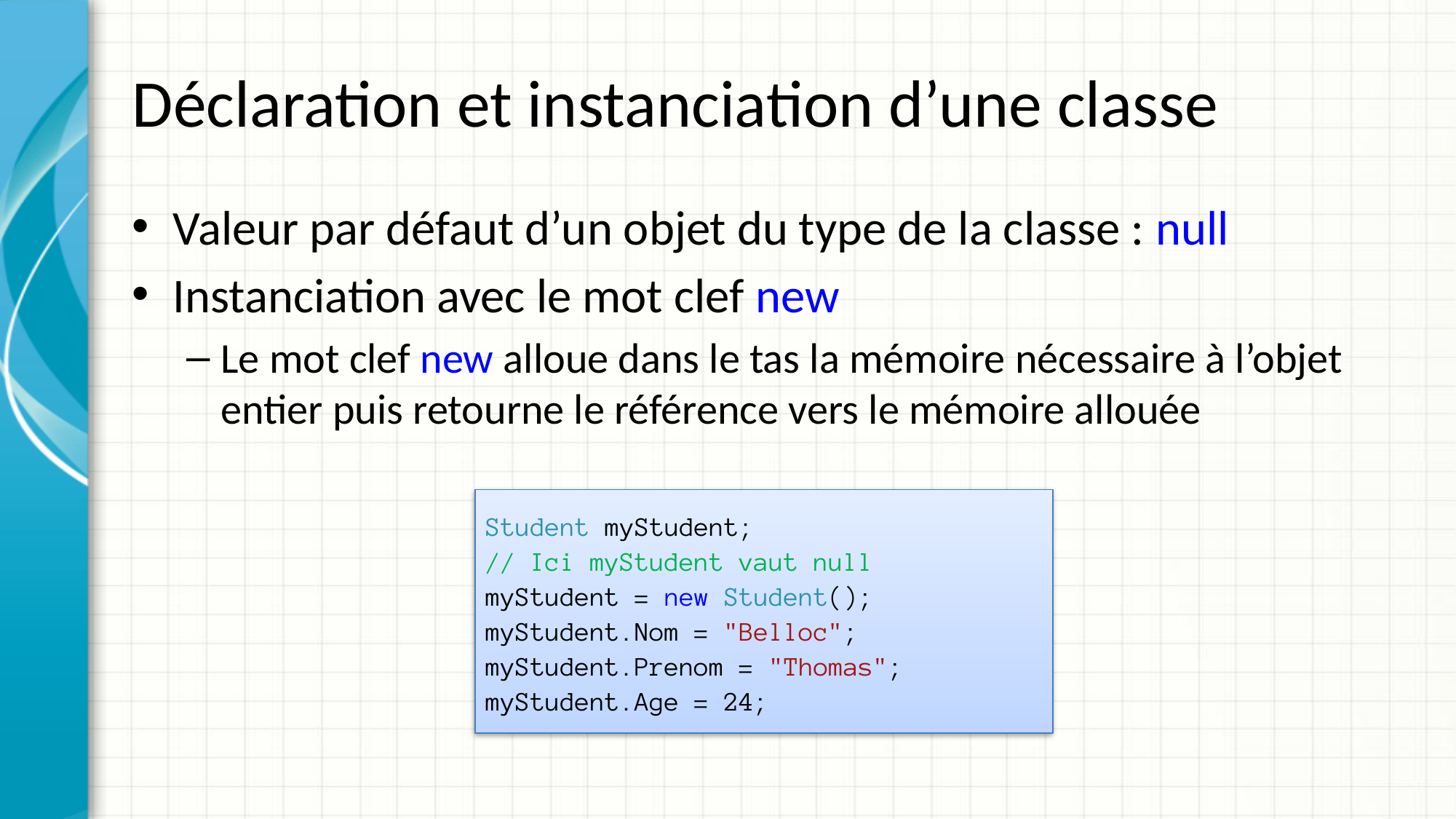

# Déclaration et instanciation d’une classe
Valeur par défaut d’un objet du type de la classe : null
Instanciation avec le mot clef new
Le mot clef new alloue dans le tas la mémoire nécessaire à l’objet entier puis retourne le référence vers le mémoire allouée
Student myStudent;
// Ici myStudent vaut null
myStudent = new Student();
myStudent.Nom = "Belloc";
myStudent.Prenom = "Thomas";
myStudent.Age = 24;